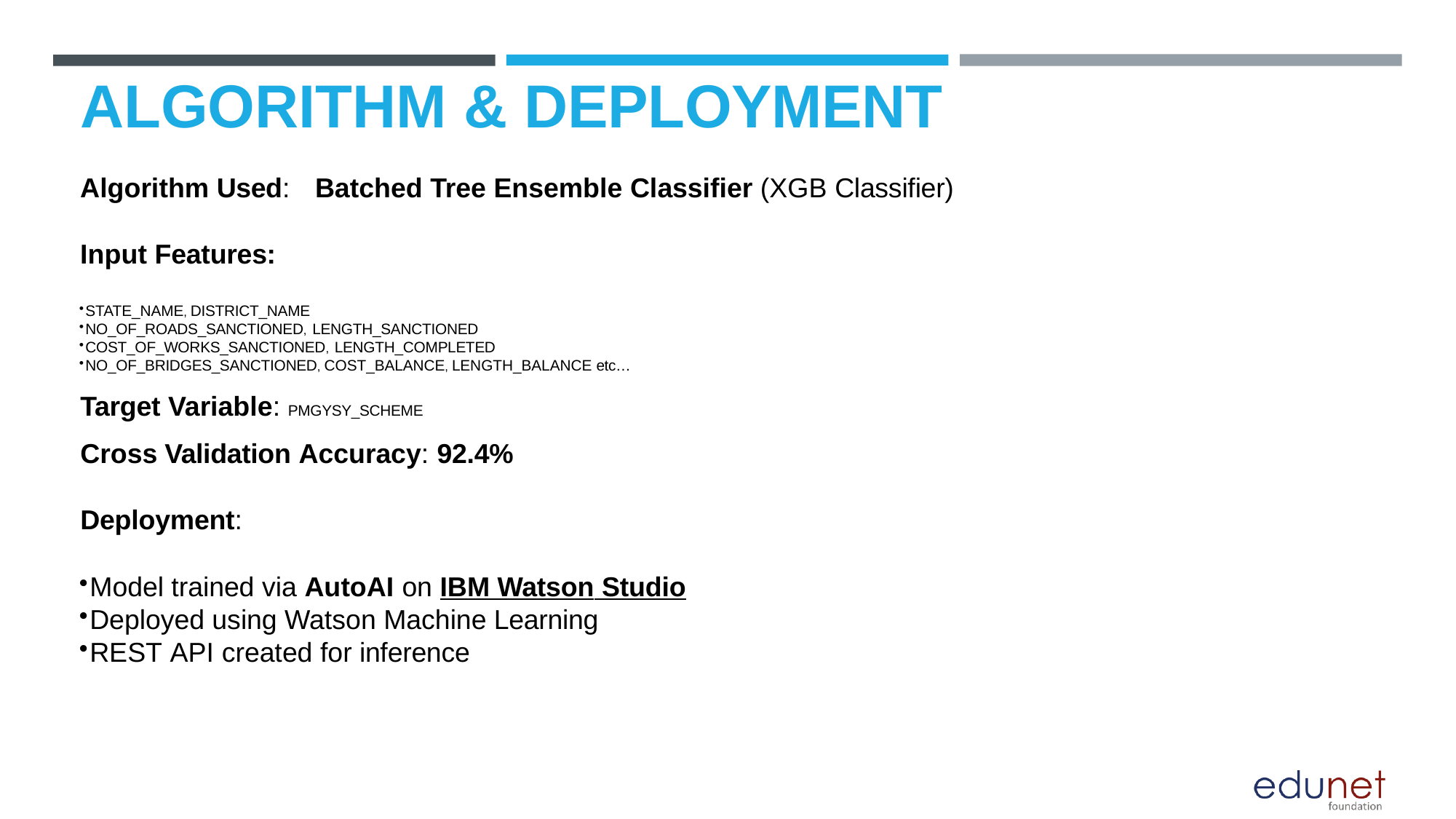

# ALGORITHM & DEPLOYMENT
Algorithm Used:	Batched Tree Ensemble Classifier (XGB Classifier)

Input Features:
STATE_NAME, DISTRICT_NAME
NO_OF_ROADS_SANCTIONED, LENGTH_SANCTIONED
COST_OF_WORKS_SANCTIONED, LENGTH_COMPLETED
NO_OF_BRIDGES_SANCTIONED, COST_BALANCE, LENGTH_BALANCE etc…
Target Variable: PMGYSY_SCHEME
Cross Validation Accuracy: 92.4%

Deployment:

Model trained via AutoAI on IBM Watson Studio
Deployed using Watson Machine Learning
REST API created for inference